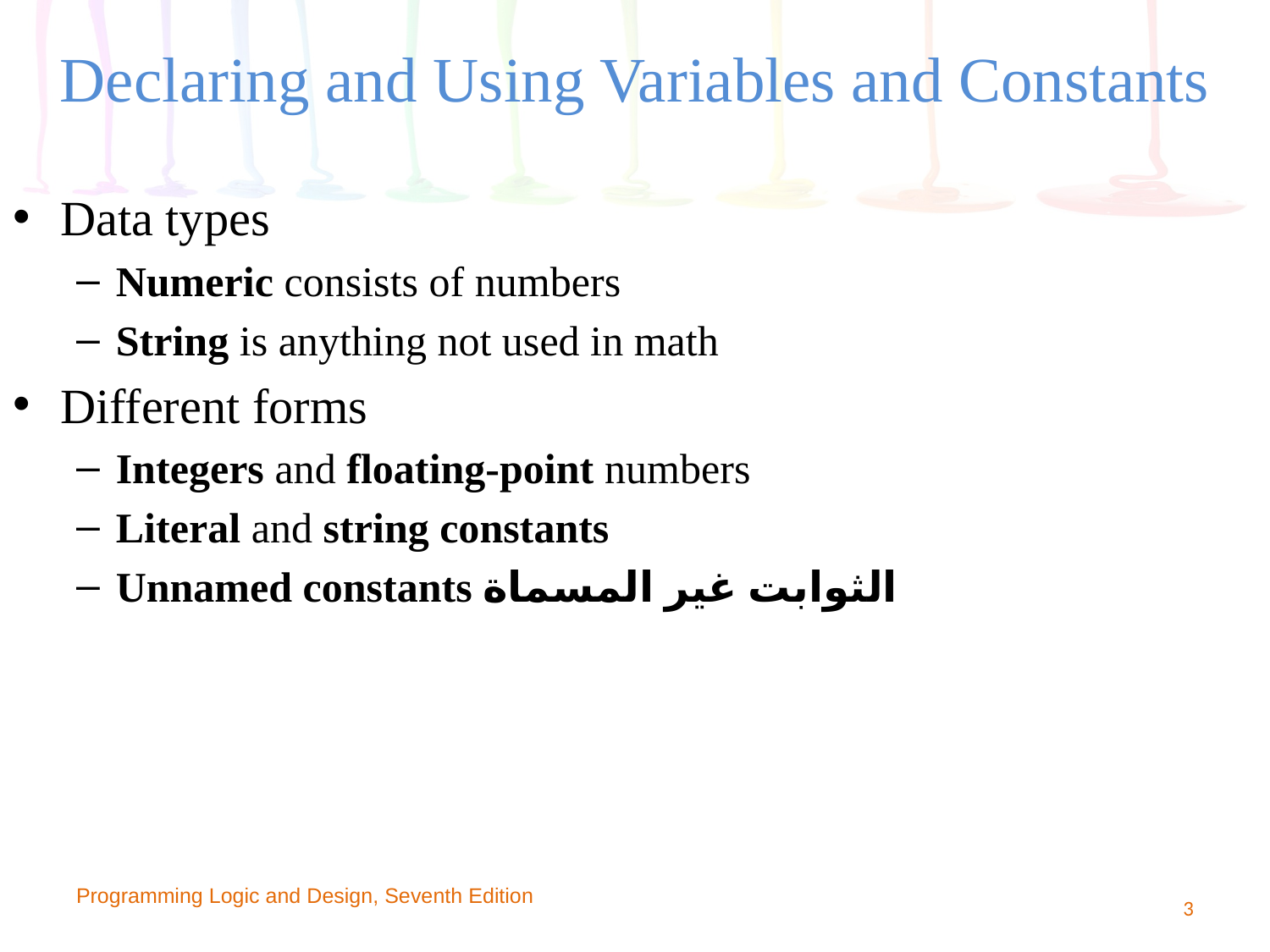

# Declaring and Using Variables and Constants
Data types
Numeric consists of numbers
String is anything not used in math
Different forms
Integers and floating-point numbers
Literal and string constants
Unnamed constants الثوابت غير المسماة
Programming Logic and Design, Seventh Edition

3